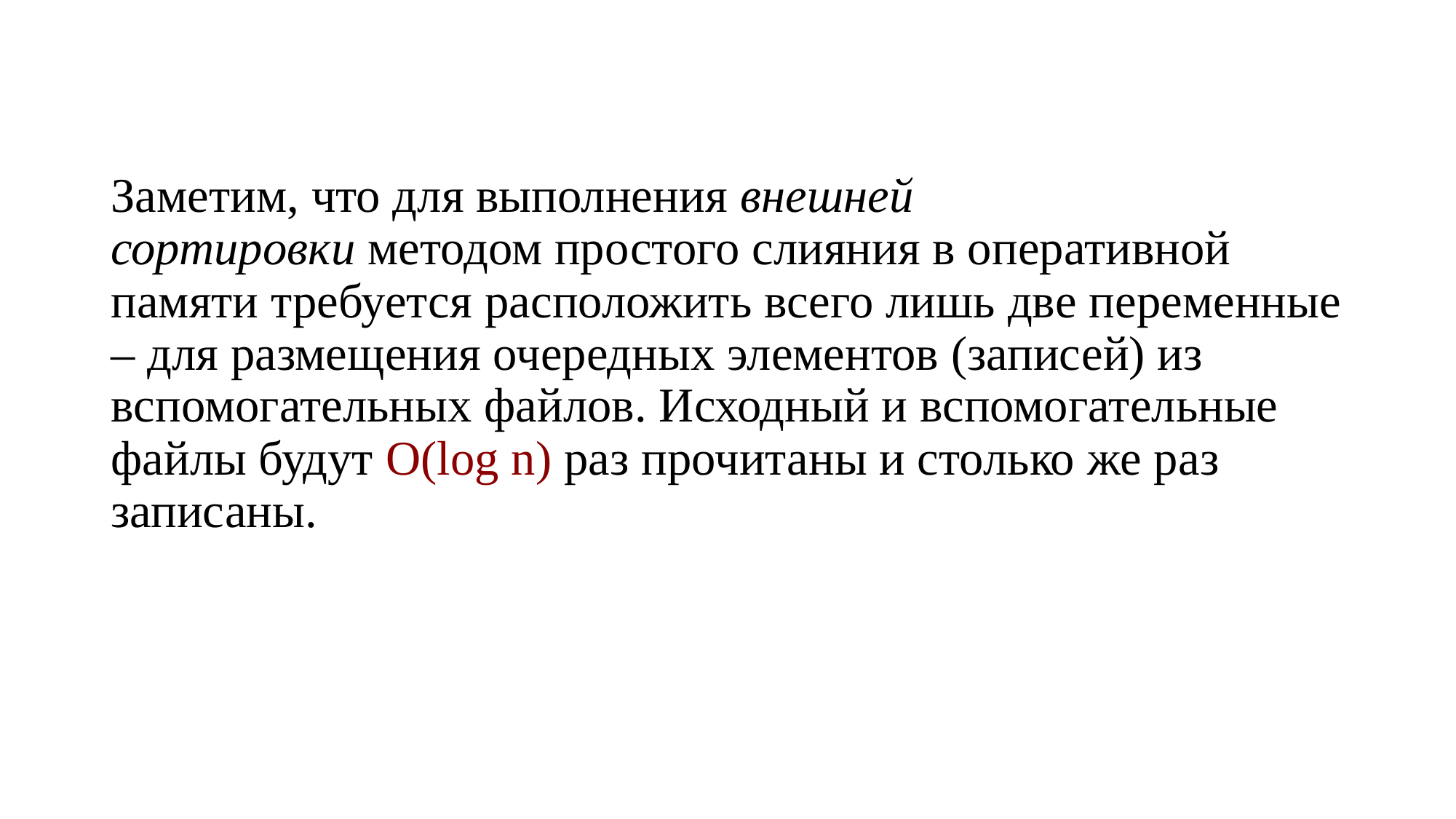

Заметим, что для выполнения внешней сортировки методом простого слияния в оперативной памяти требуется расположить всего лишь две переменные – для размещения очередных элементов (записей) из вспомогательных файлов. Исходный и вспомогательные файлы будут O(log n) раз прочитаны и столько же раз записаны.